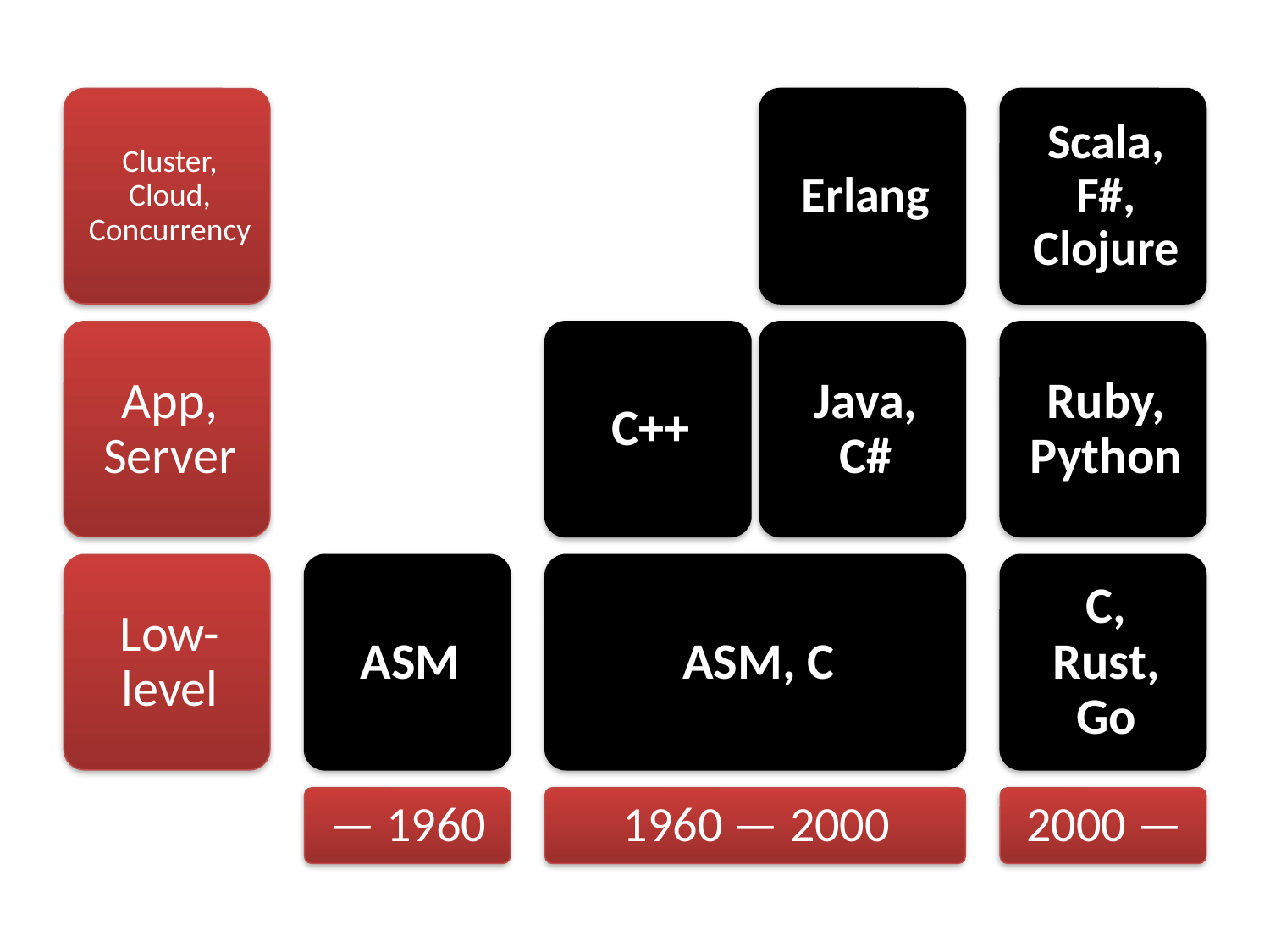

Low-level
App, Server
Cluster, Cloud, Concurrency
— 1960
ASM
1960 — 2000
ASM, C
C++
Java, C#
Erlang
2000 —
C, Rust, Go
Ruby, Python
Scala, F#, Clojure